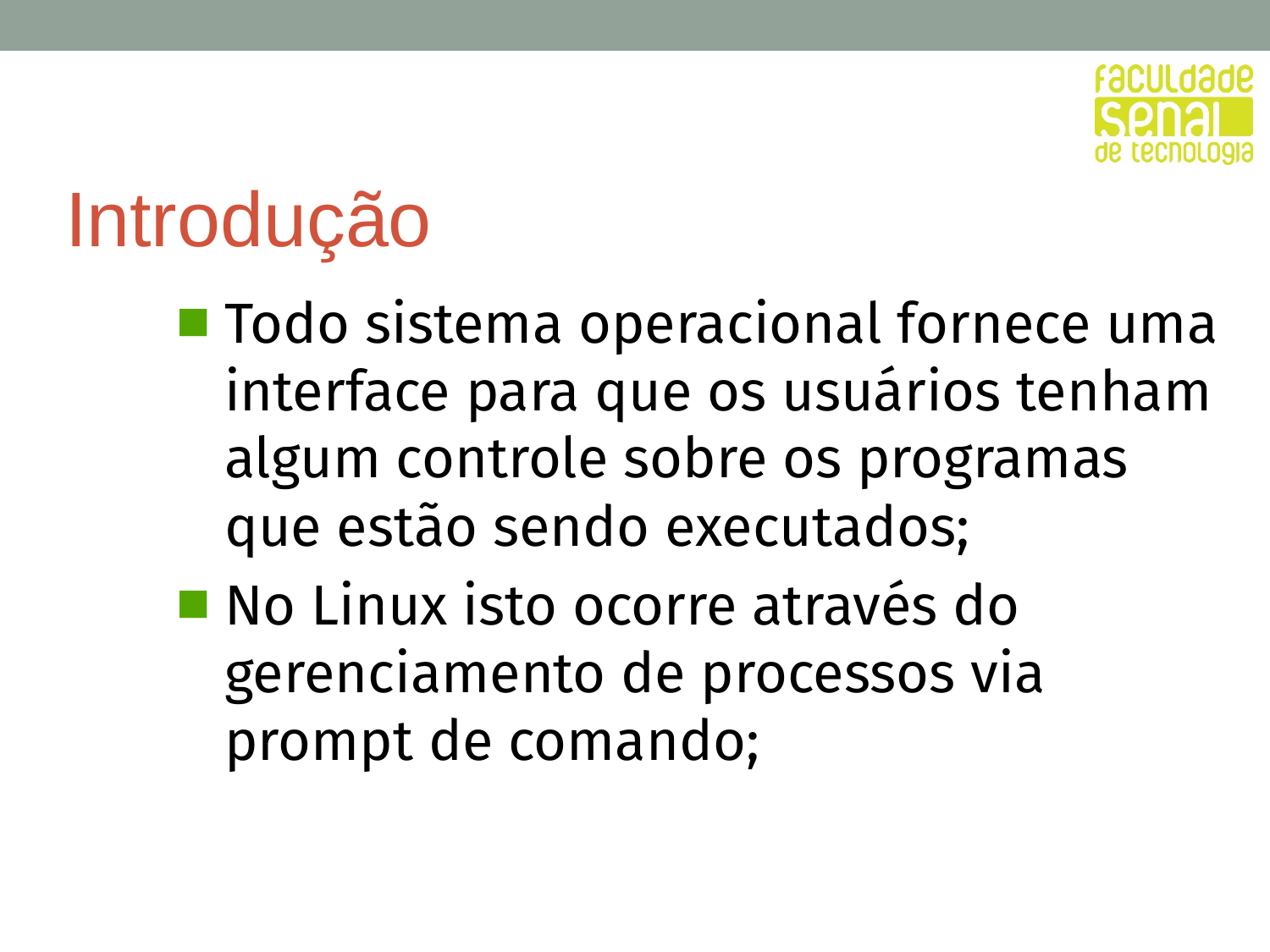

# Introdução
Todo sistema operacional fornece uma interface para que os usuários tenham algum controle sobre os programas que estão sendo executados;
No Linux isto ocorre através do gerenciamento de processos via prompt de comando;